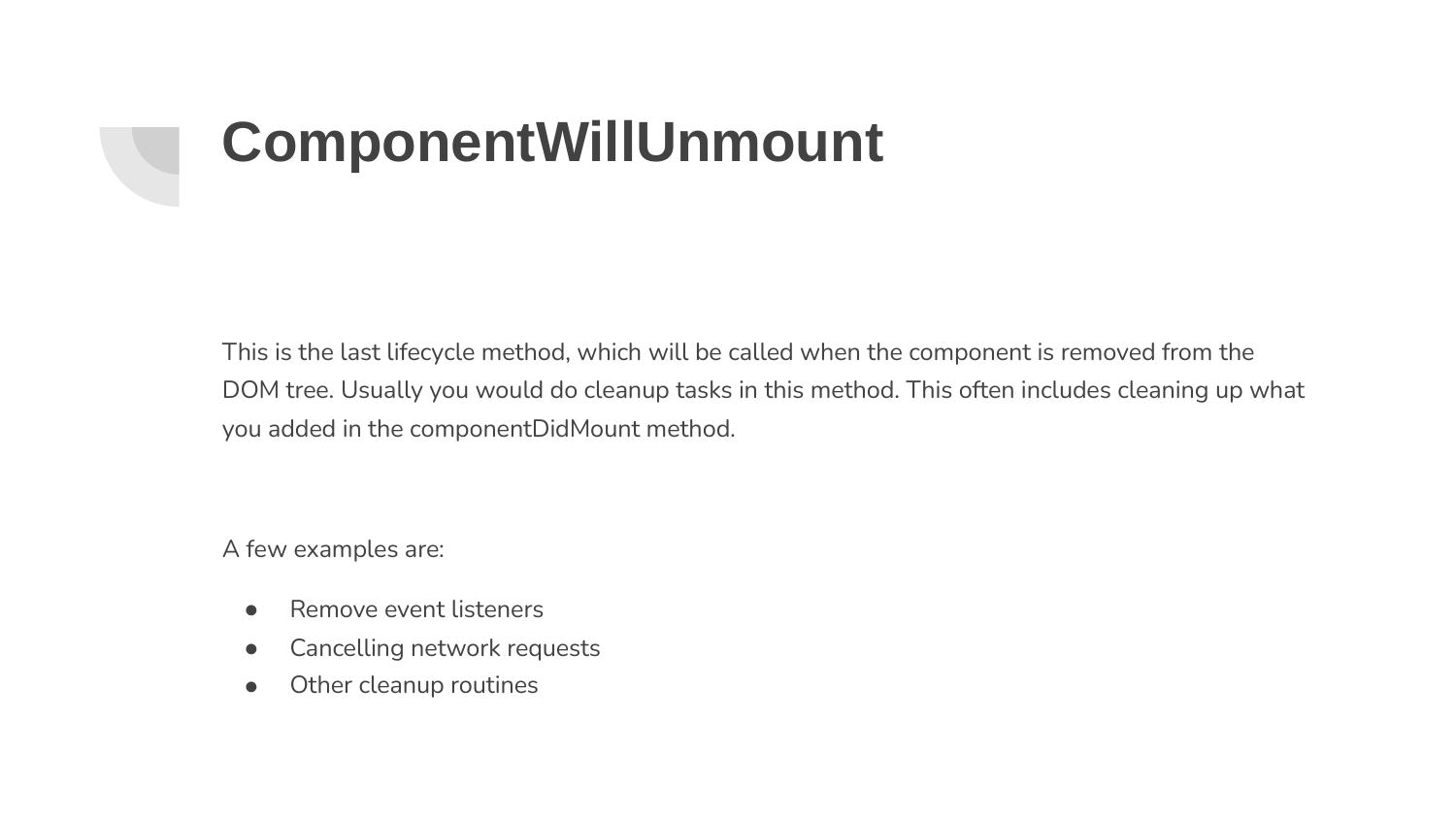

# ComponentWillUnmount
This is the last lifecycle method, which will be called when the component is removed from the DOM tree. Usually you would do cleanup tasks in this method. This often includes cleaning up what you added in the componentDidMount method.

A few examples are:
Remove event listeners
Cancelling network requests
Other cleanup routines